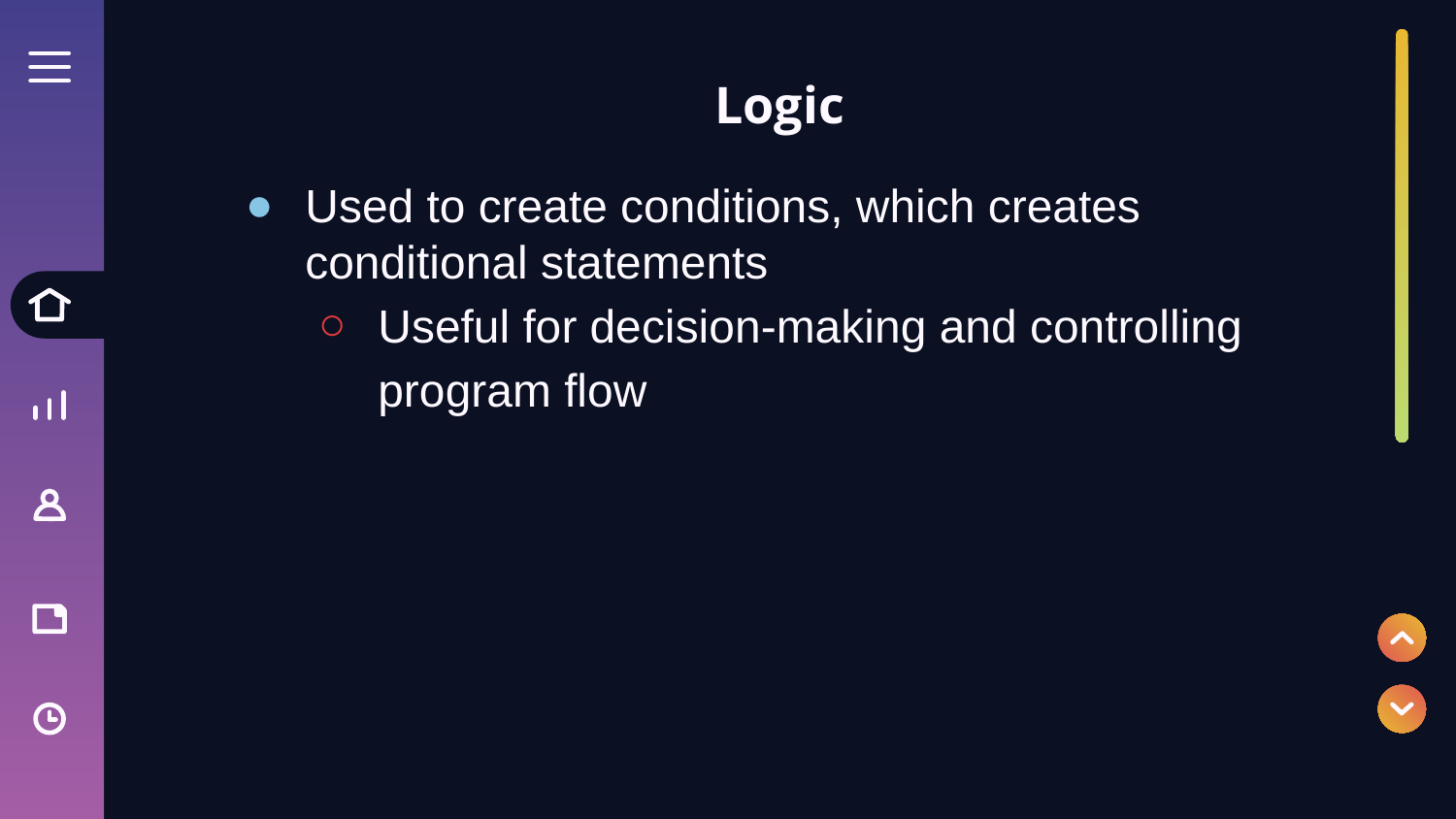

# Logic
Used to create conditions, which creates conditional statements
Useful for decision-making and controlling program flow